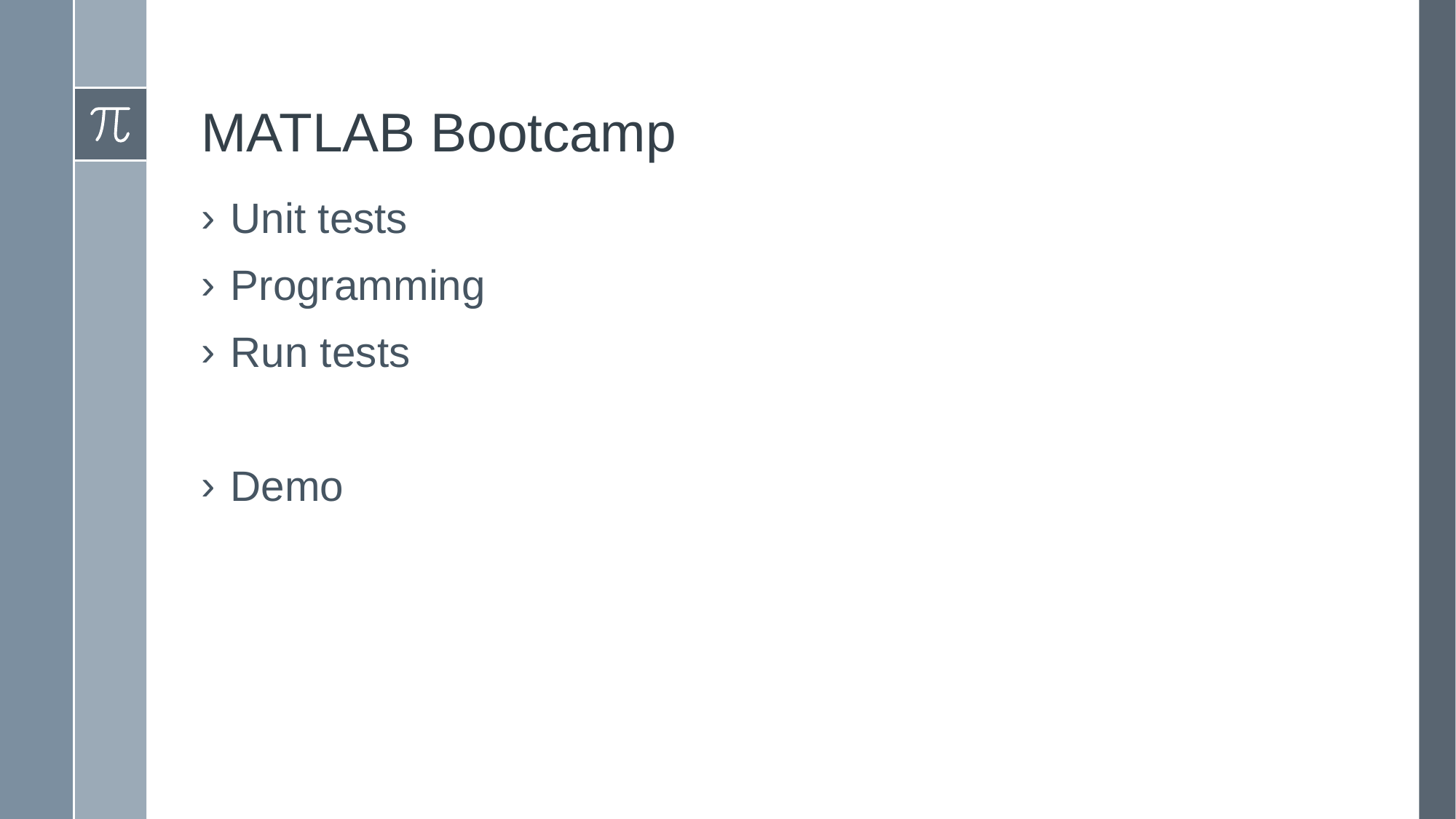

# MATLAB Bootcamp
Unit tests
Programming
Run tests

Demo